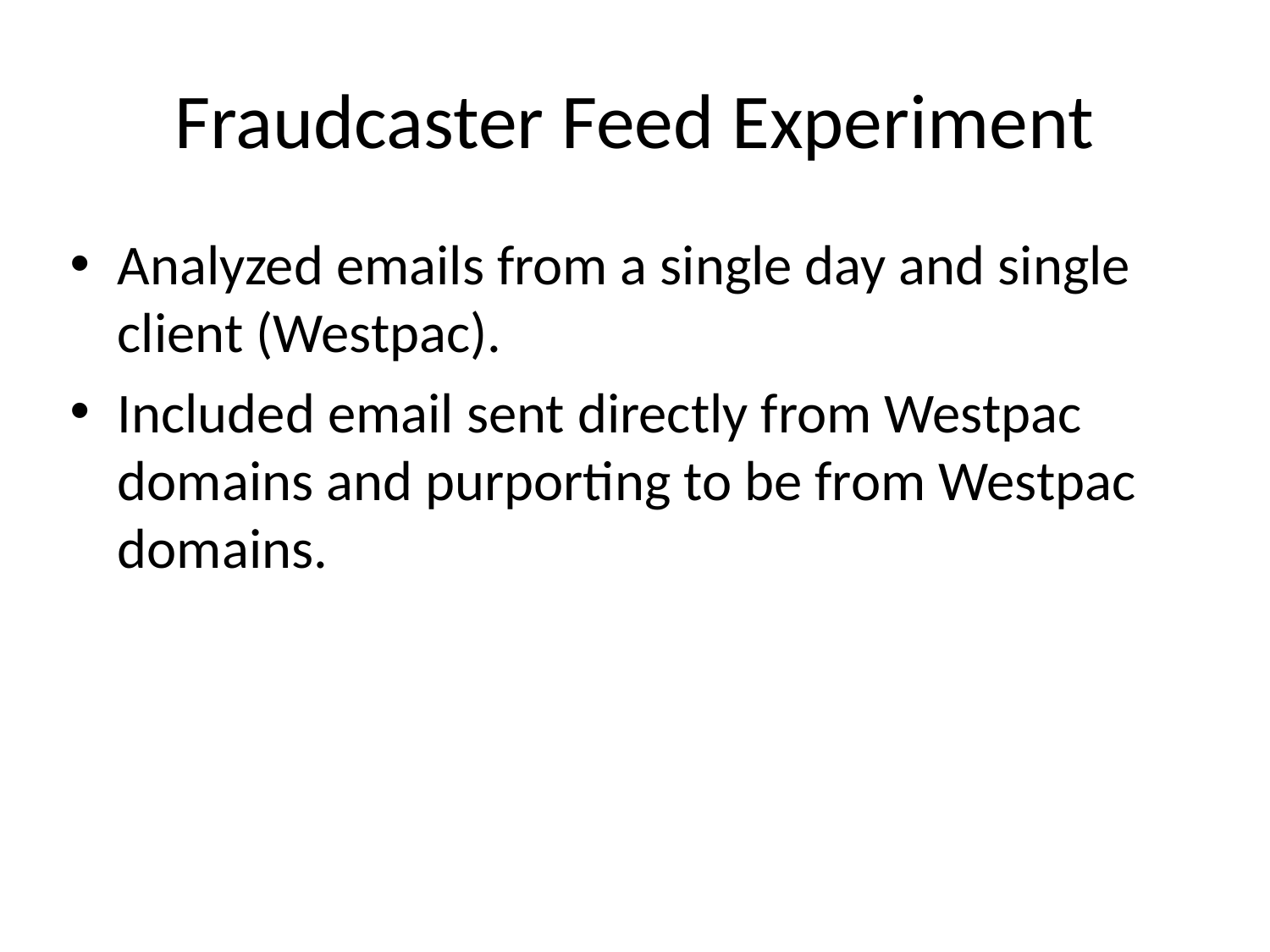

# Fraudcaster Feed Experiment
Analyzed emails from a single day and single client (Westpac).
Included email sent directly from Westpac domains and purporting to be from Westpac domains.